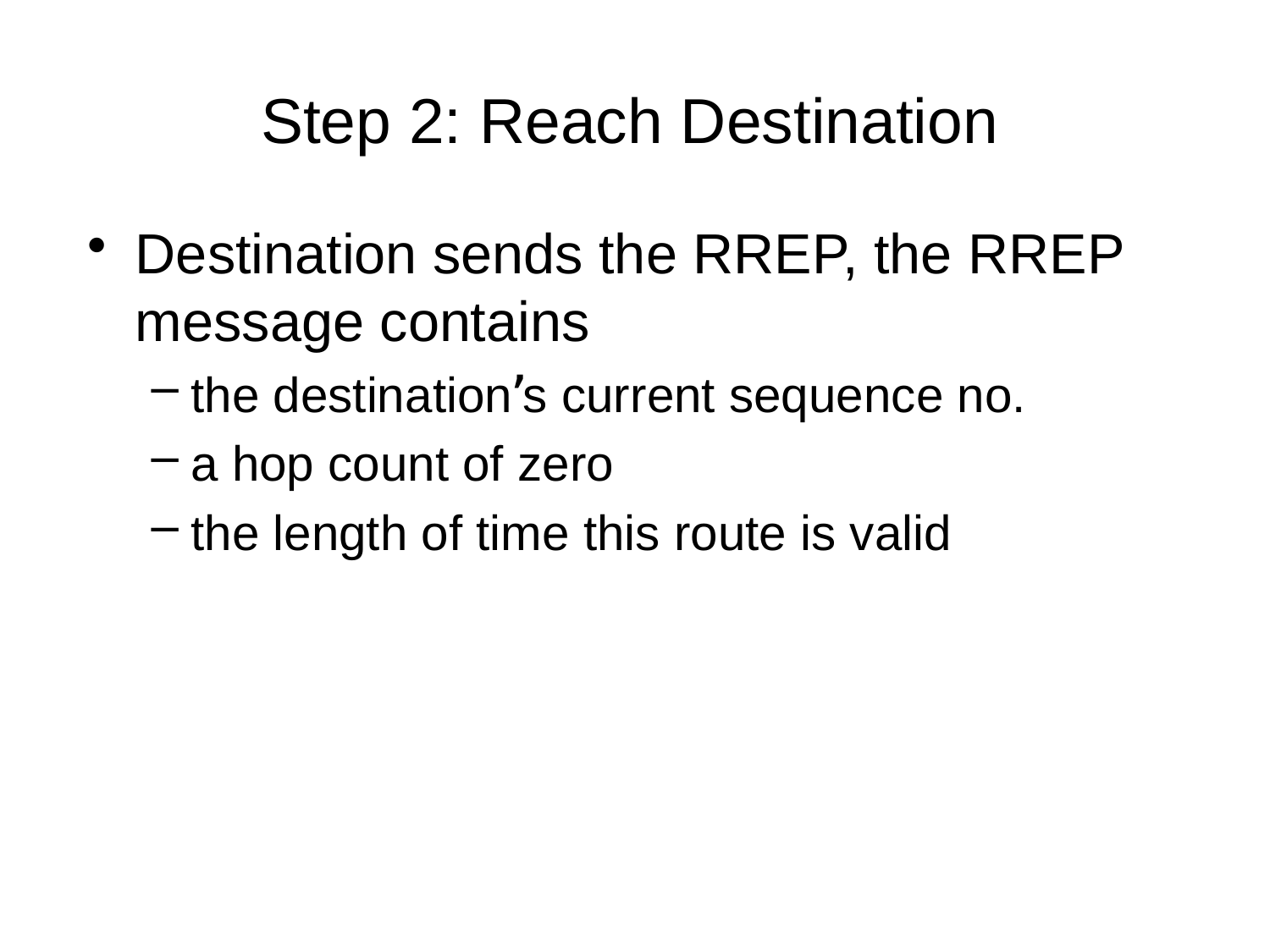

# Step 2: Reach Destination
Destination sends the RREP, the RREP message contains
the destination’s current sequence no.
a hop count of zero
the length of time this route is valid